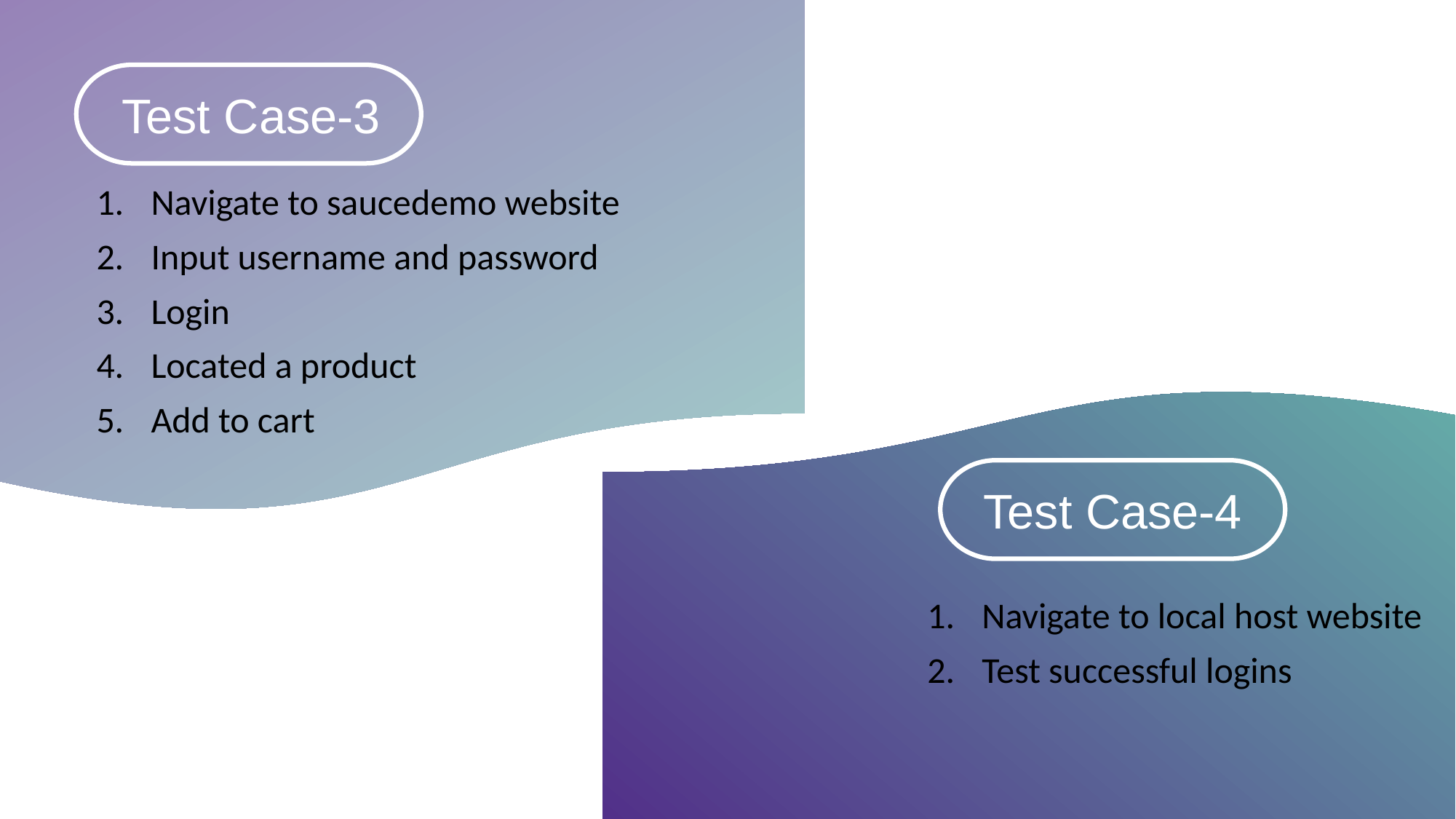

Test Case-3

Navigate to saucedemo website
Input username and password
Login
Located a product
Add to cart

Test Case-4

Navigate to local host website
Test successful logins